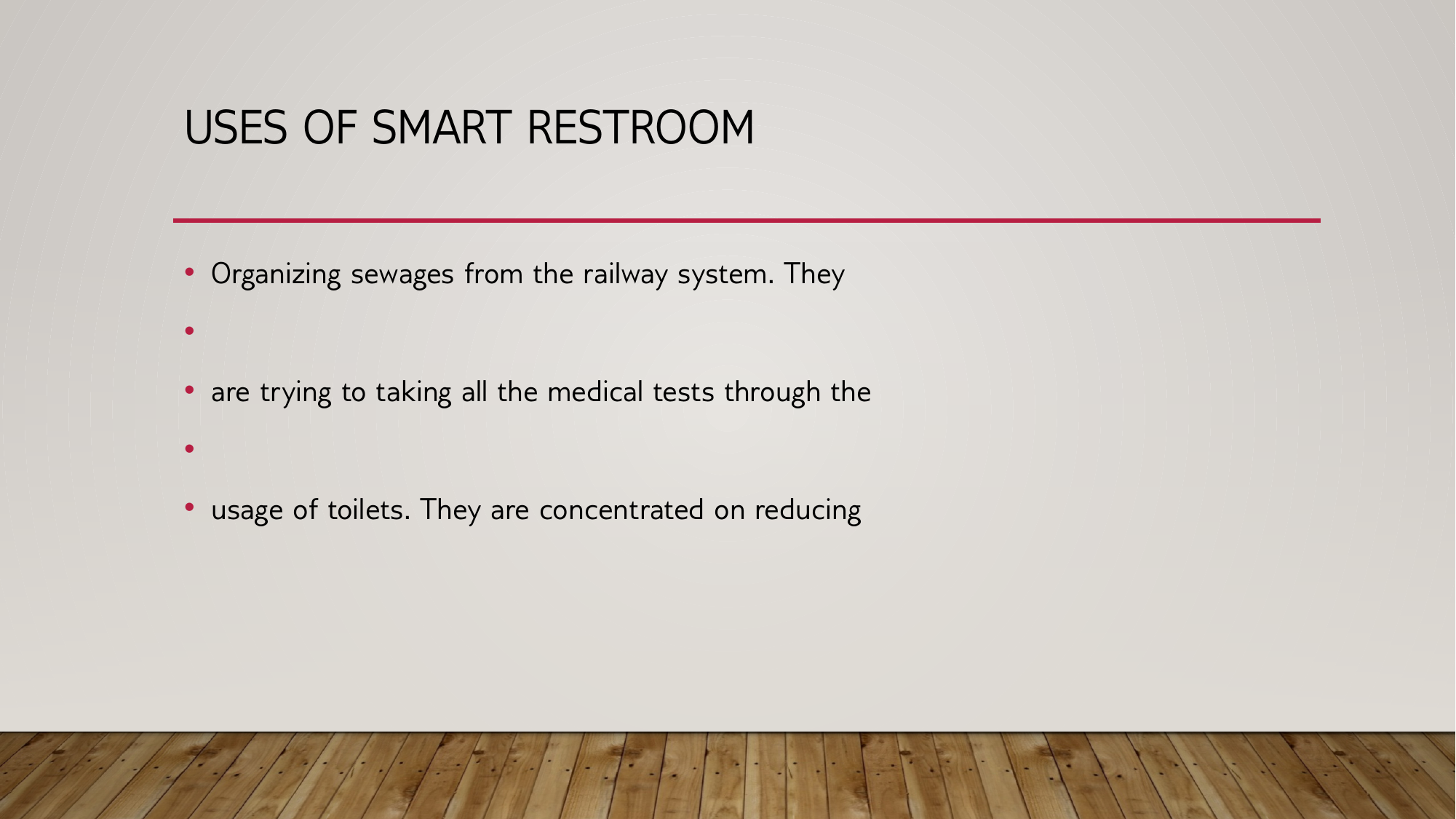

# Uses of smart restroom
Organizing sewages from the railway system. They

are trying to taking all the medical tests through the

usage of toilets. They are concentrated on reducing